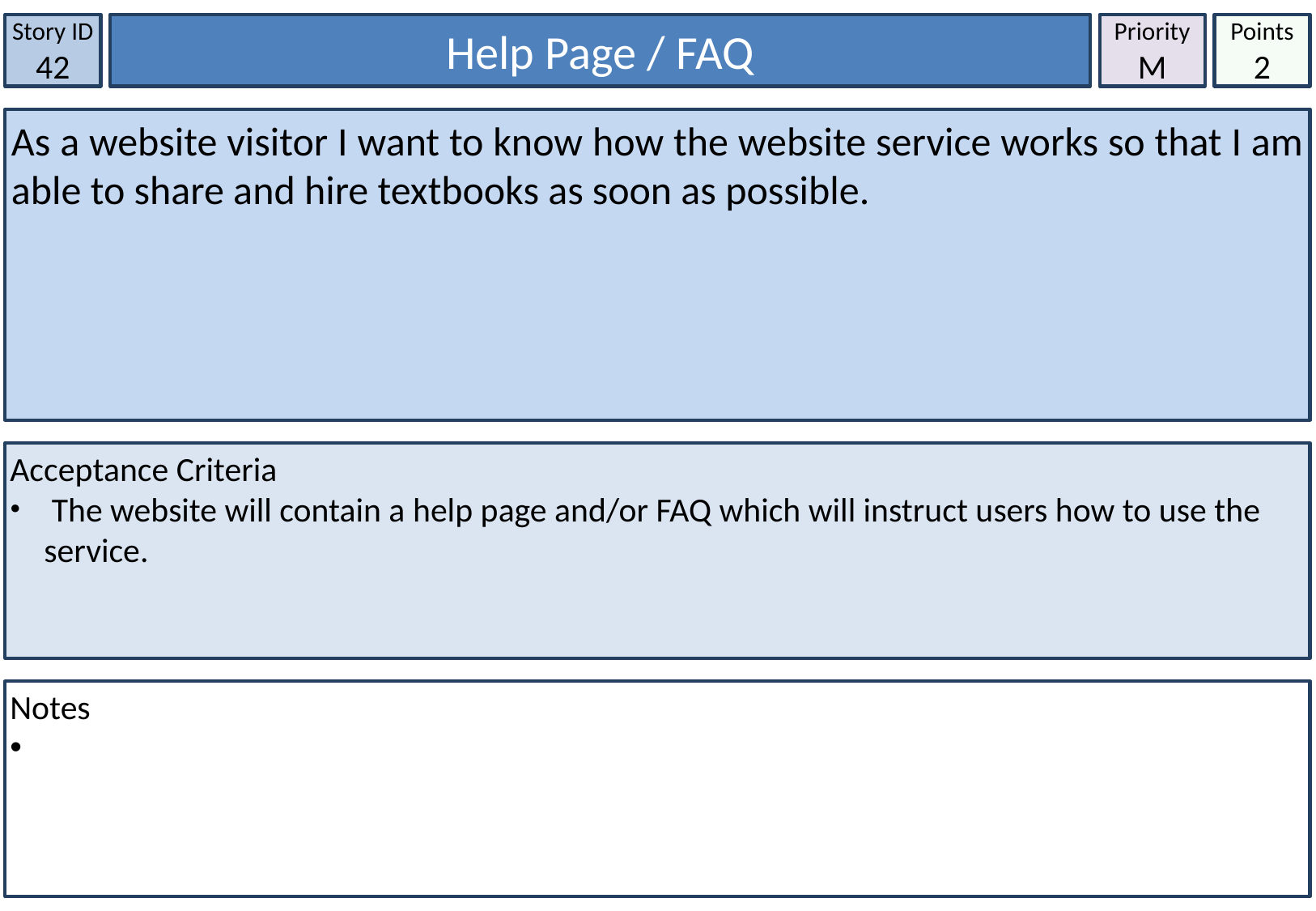

Story ID
42

Help Page / FAQ

Priority
M

Points
2

As a website visitor I want to know how the website service works so that I am able to share and hire textbooks as soon as possible.

Acceptance Criteria
 The website will contain a help page and/or FAQ which will instruct users how to use the service.

Notes